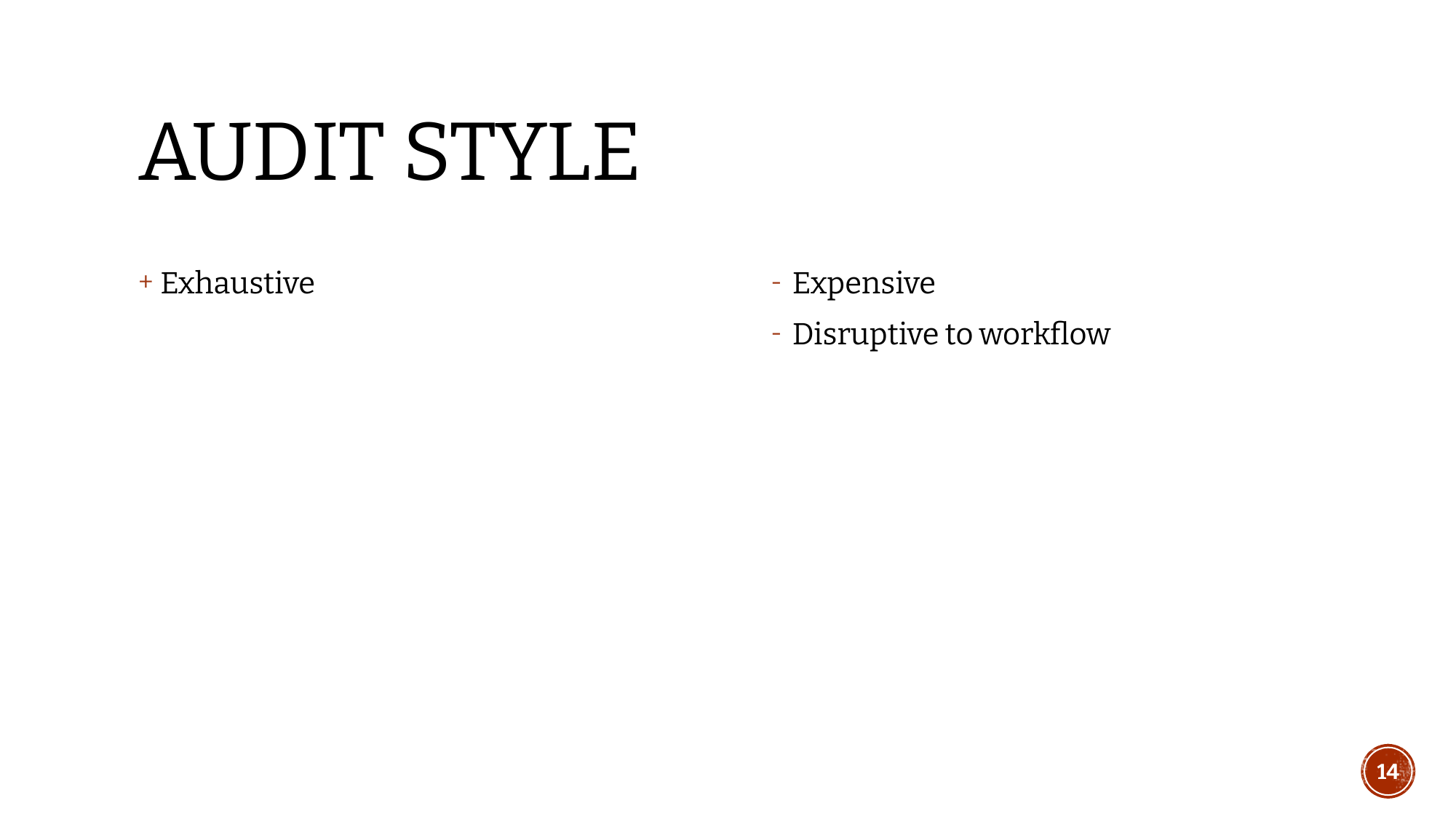

# Audit style
Exhaustive
Expensive
Disruptive to workflow
14